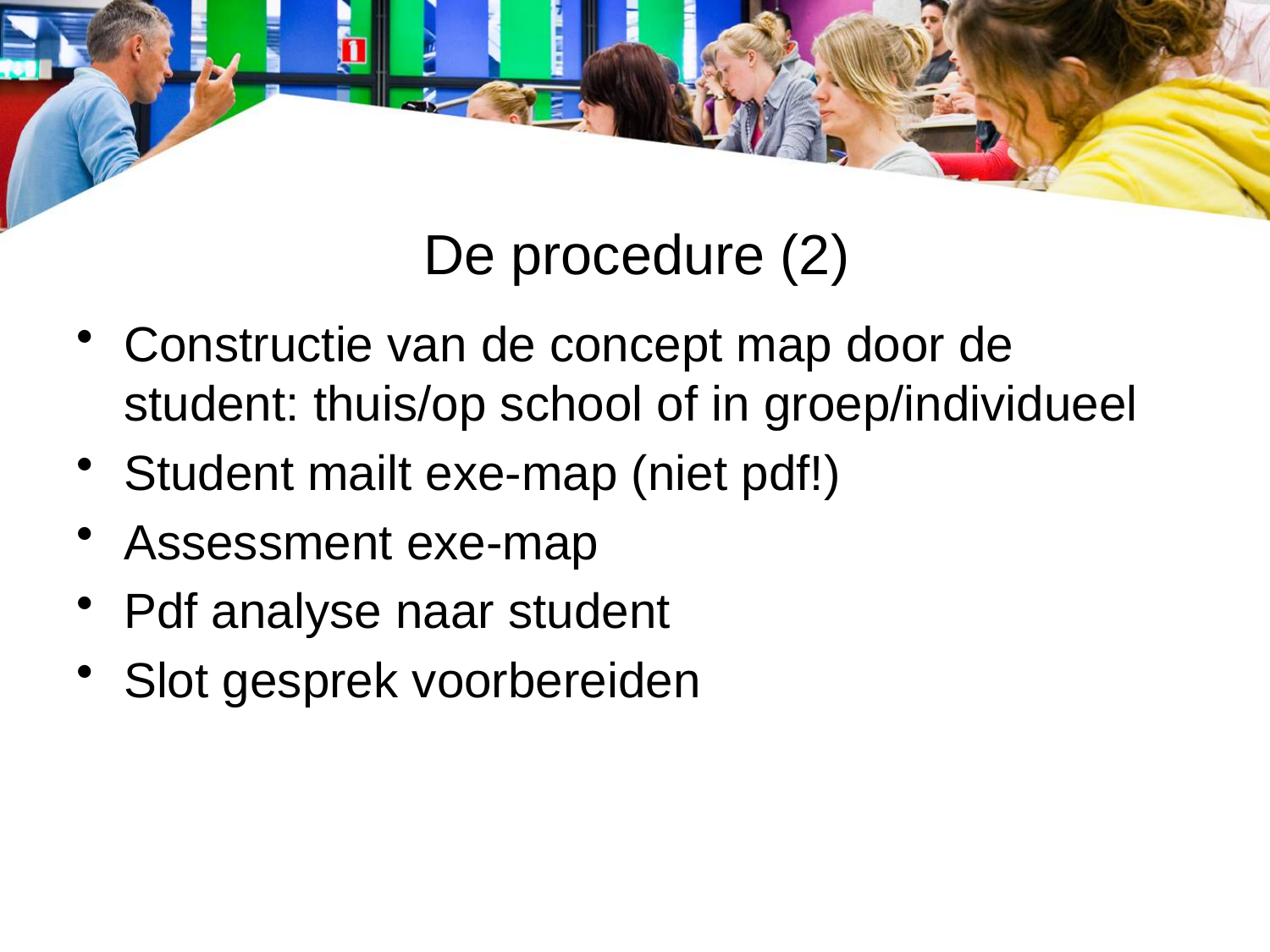

# De procedure (2)
Constructie van de concept map door de student: thuis/op school of in groep/individueel
Student mailt exe-map (niet pdf!)
Assessment exe-map
Pdf analyse naar student
Slot gesprek voorbereiden